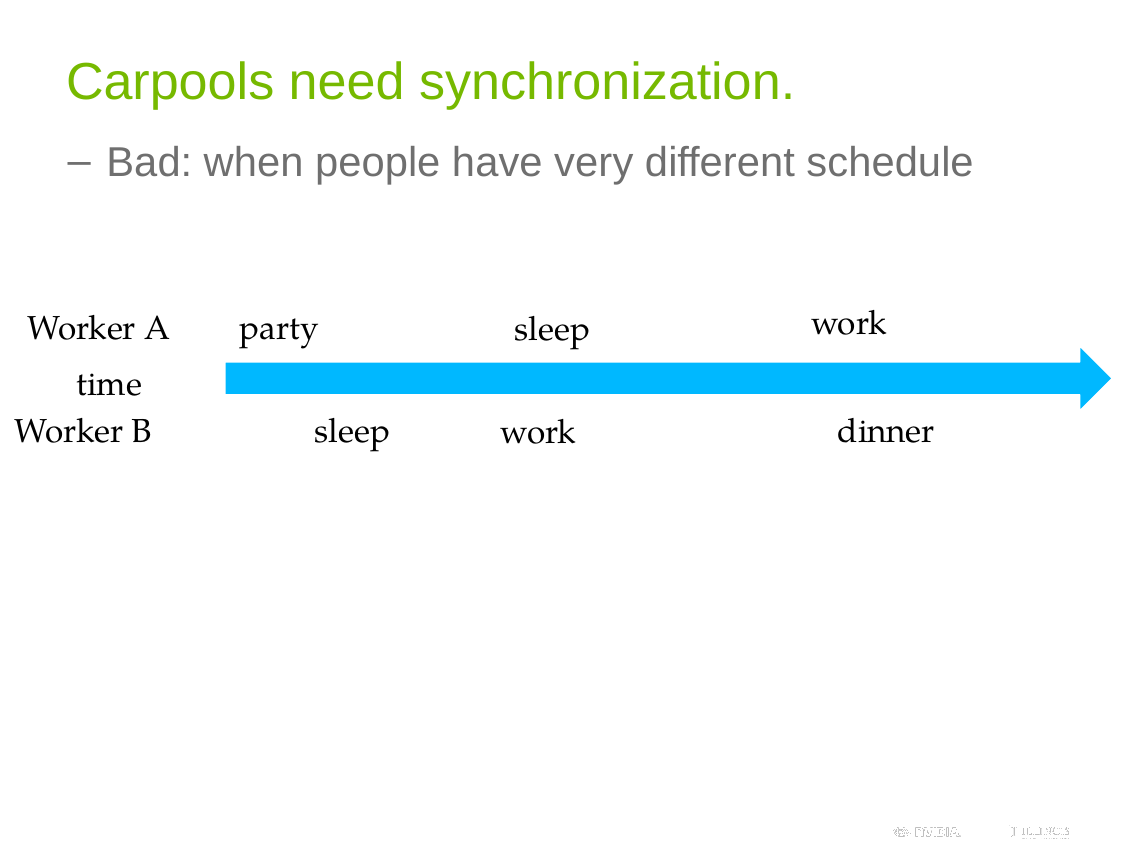

# Carpools need synchronization.
Bad: when people have very different schedule
work
Worker A
party
sleep

time
Worker B
sleep
dinner
work
25